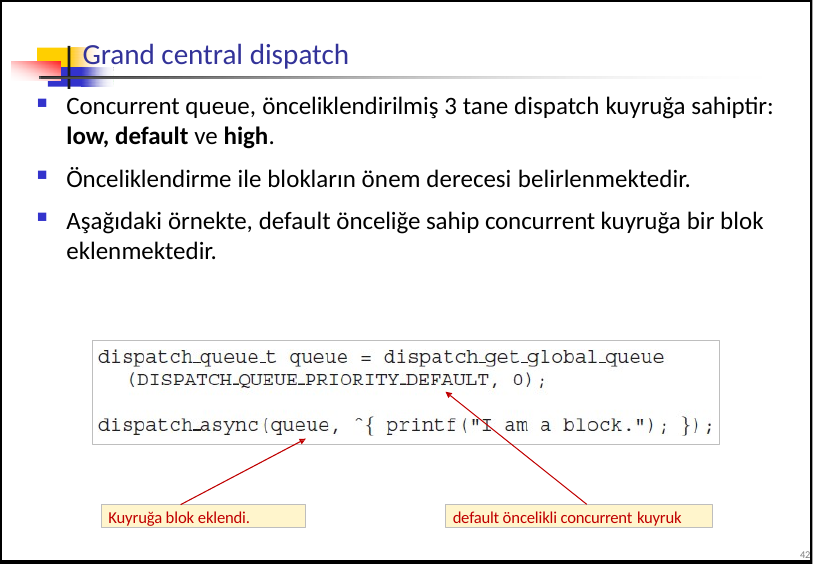

# Grand central dispatch

Concurrent queue, önceliklendirilmiş 3 tane dispatch kuyruğa sahiptir: low, default ve high.
Önceliklendirme ile blokların önem derecesi belirlenmektedir.
Aşağıdaki örnekte, default önceliğe sahip concurrent kuyruğa bir blok  eklenmektedir.

default öncelikli concurrent kuyruk
Kuyruğa blok eklendi.
42